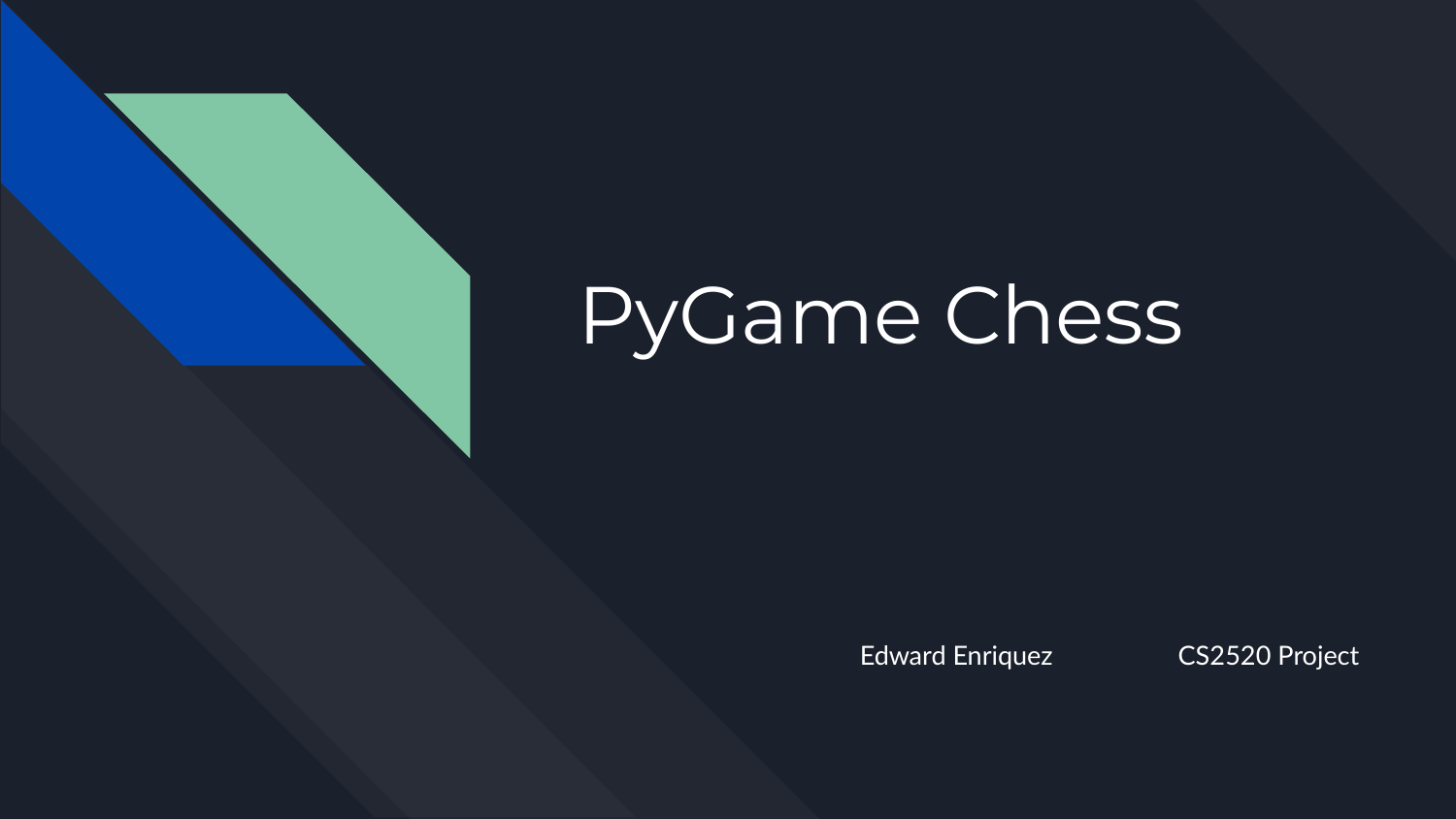

# PyGame Chess
Edward Enriquez  	    CS2520 Project